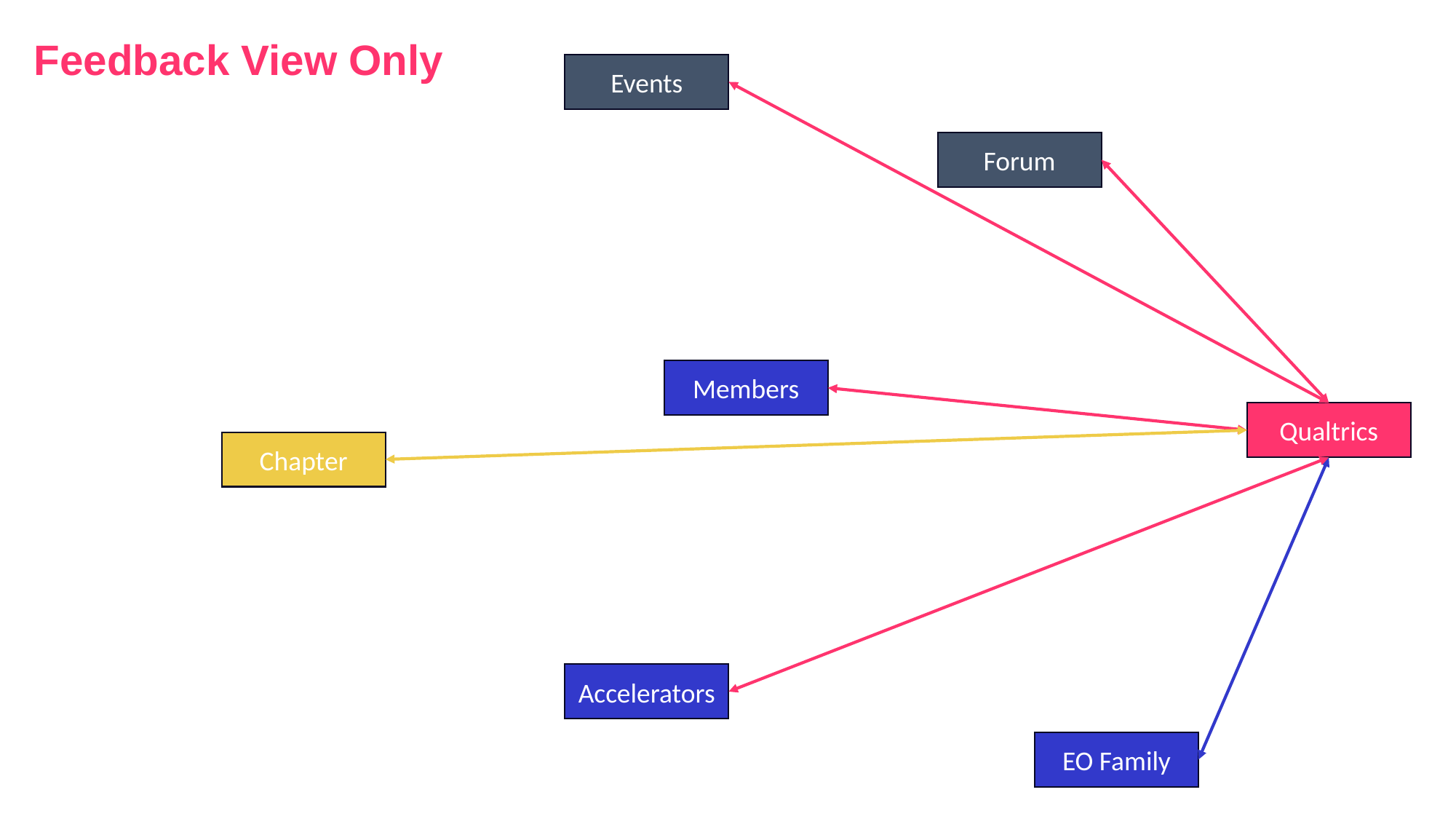

Feedback View Only
Events
Forum
Members
Qualtrics
Chapter
Accelerators
EO Family